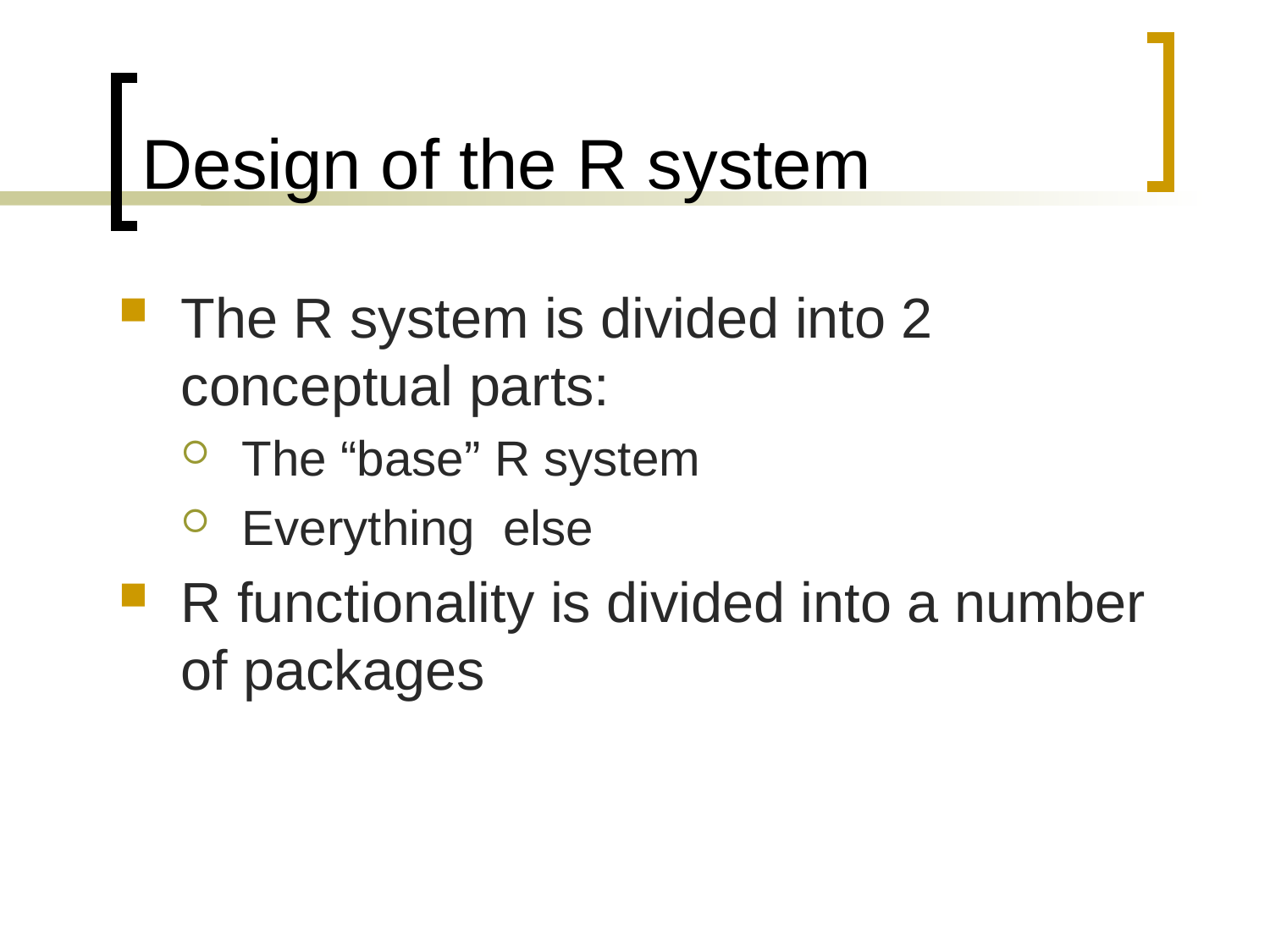

# Design of the R system
The R system is divided into 2 conceptual parts:
The “base” R system
Everything  else
R functionality is divided into a number of packages